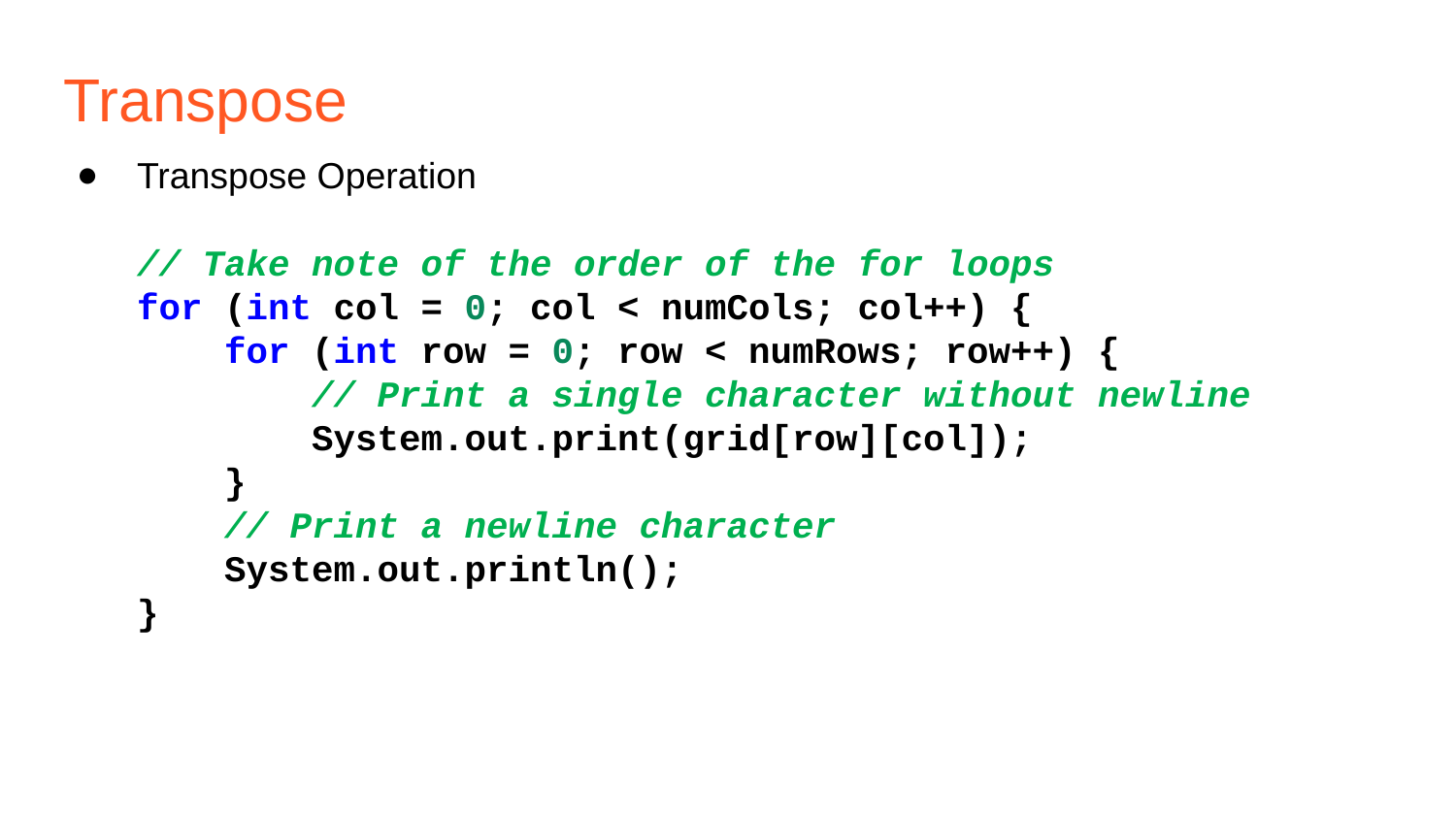

Transpose
Transpose Operation

// Take note of the order of the for loops
for (int col = 0; col < numCols; col++) {
    for (int row = 0; row < numRows; row++) {
        // Print a single character without newline
        System.out.print(grid[row][col]);
    }
    // Print a newline character
    System.out.println();
}